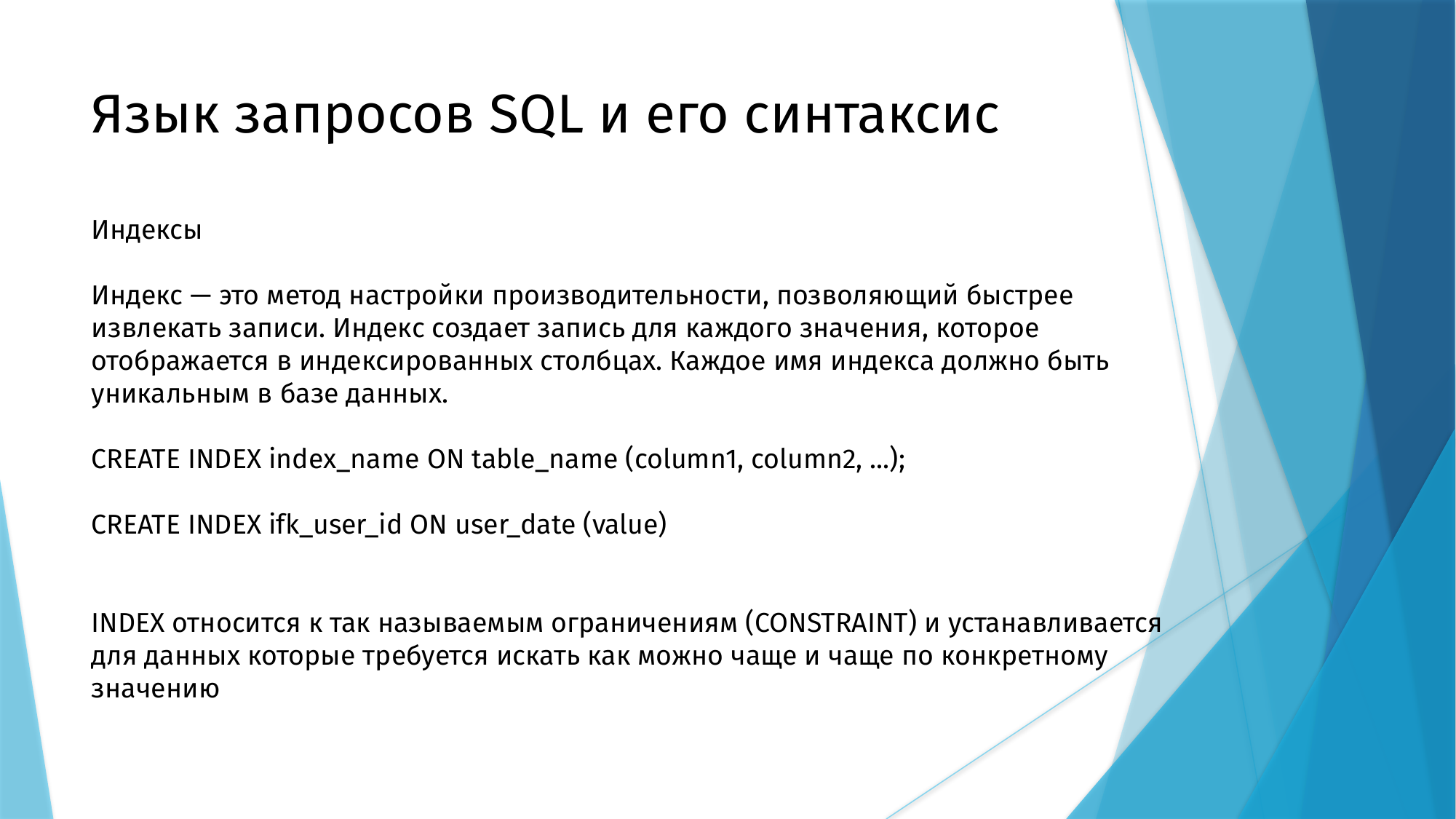

Язык запросов SQL и его синтаксис
Индексы

Индекс — это метод настройки производительности, позволяющий быстрее извлекать записи. Индекс создает запись для каждого значения, которое отображается в индексированных столбцах. Каждое имя индекса должно быть уникальным в базе данных.

CREATE INDEX index_name ON table_name (column1, column2, ...);

CREATE INDEX ifk_user_id ON user_date (value)

INDEX относится к так называемым ограничениям (CONSTRAINT) и устанавливается для данных которые требуется искать как можно чаще и чаще по конкретному значению